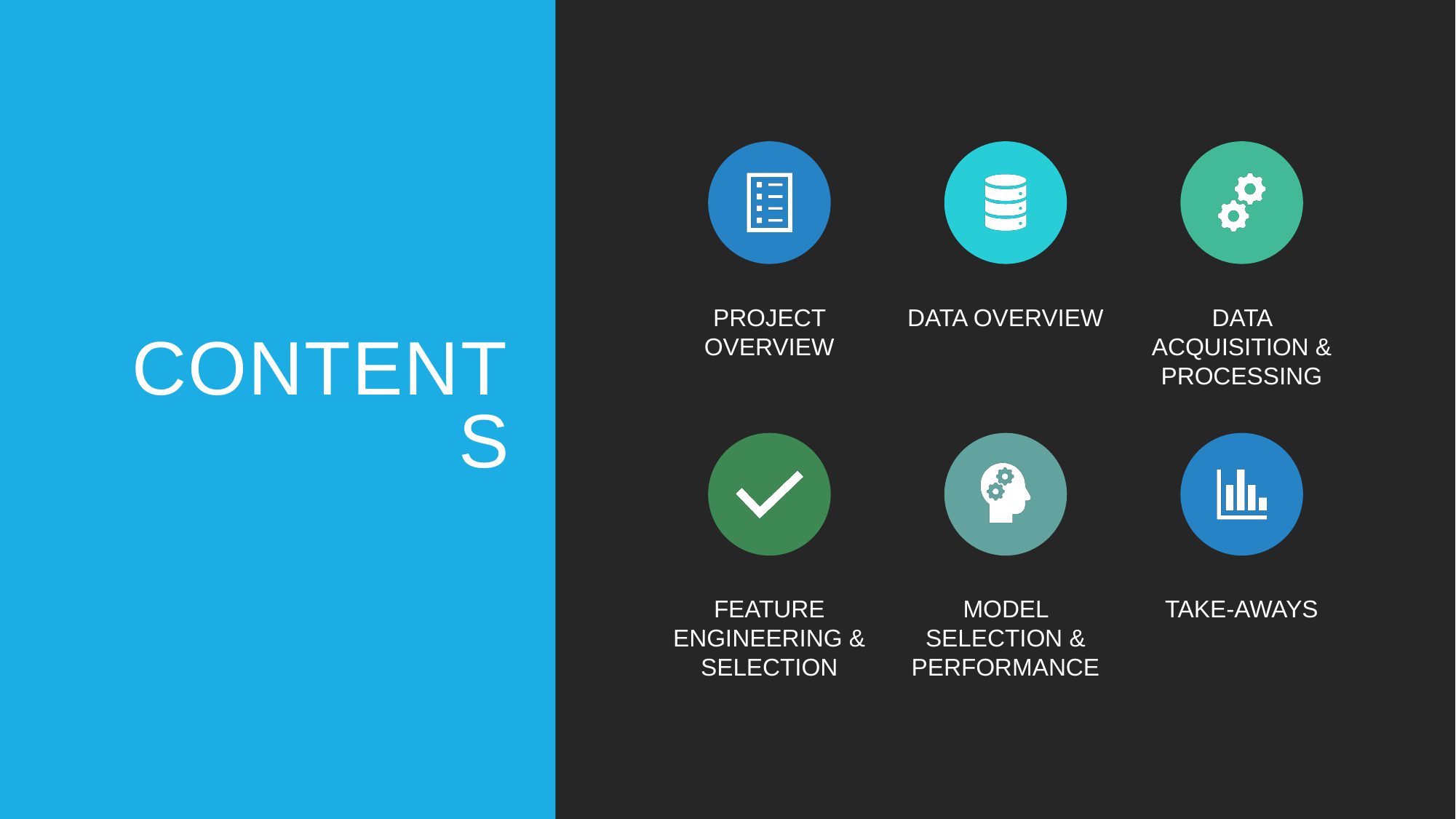

# Contents
Project Overview
Data Overview
Data Acquisition & Processing
Feature Engineering & Selection
Model Selection & Performance
Take-Aways